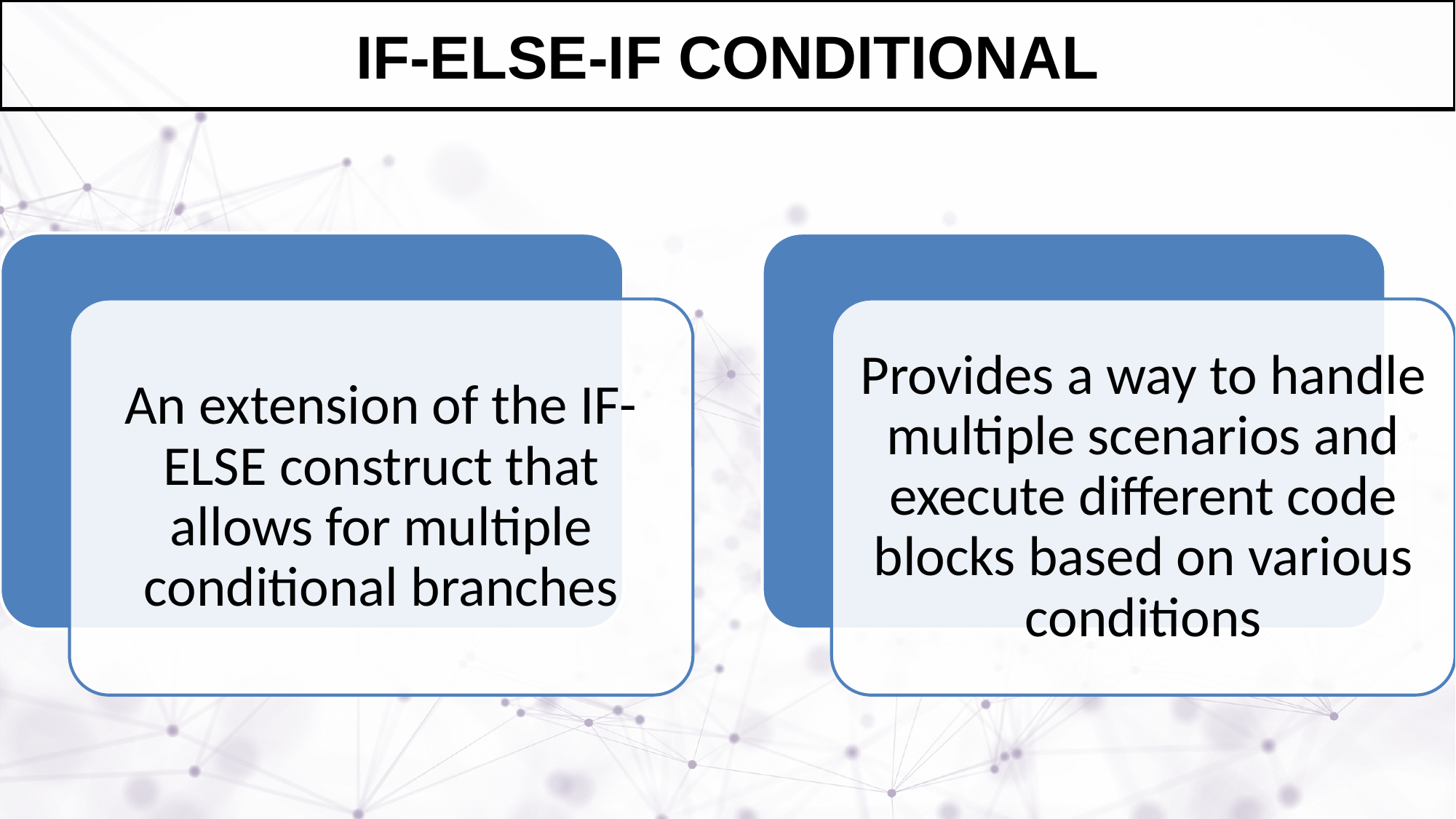

# IF-ELSE-IF CONDITIONAL

An extension of the IF-ELSE construct that allows for multiple conditional branches
Provides a way to handle multiple scenarios and execute different code blocks based on various conditions